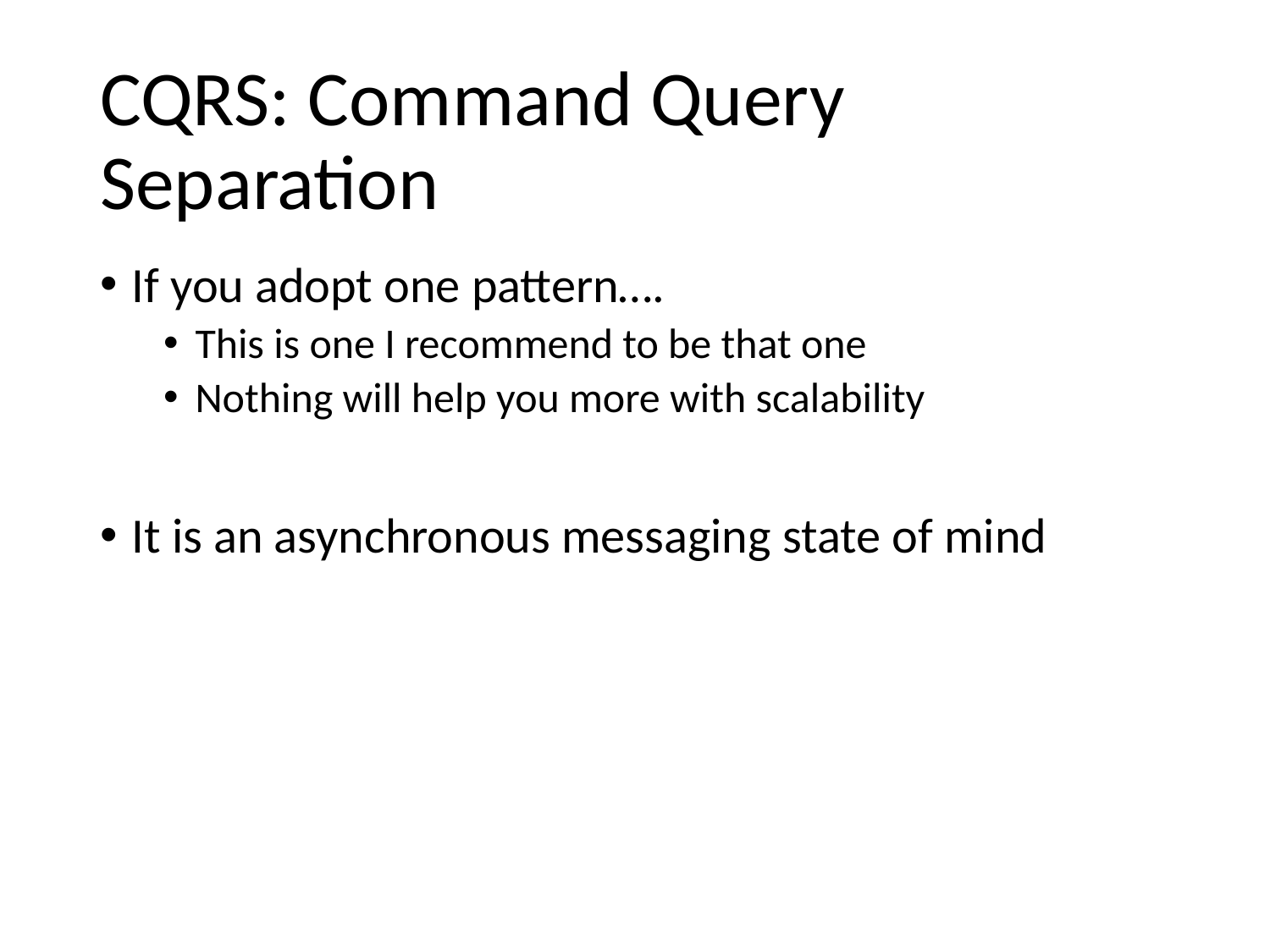

# CQRS: Command Query Separation
If you adopt one pattern….
This is one I recommend to be that one
Nothing will help you more with scalability

It is an asynchronous messaging state of mind